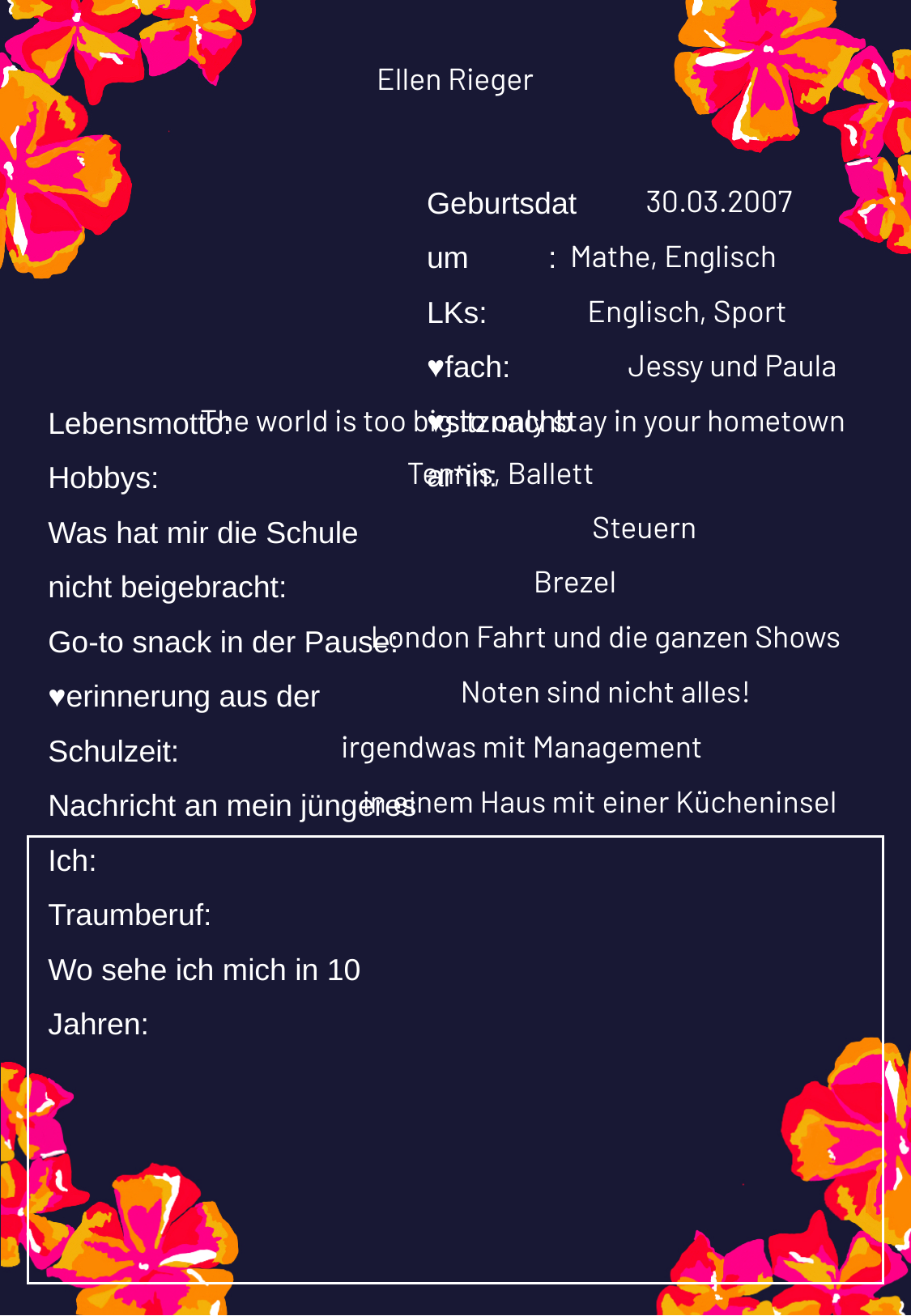

Ellen Rieger

30.03.2007

Mathe, Englisch

Englisch, Sport

Jessy und Paula

The world is too big to only stay in your hometown

Tennis, Ballett

Steuern

Brezel

London Fahrt und die ganzen Shows

Noten sind nicht alles!

irgendwas mit Management

in einem Haus mit einer Kücheninsel